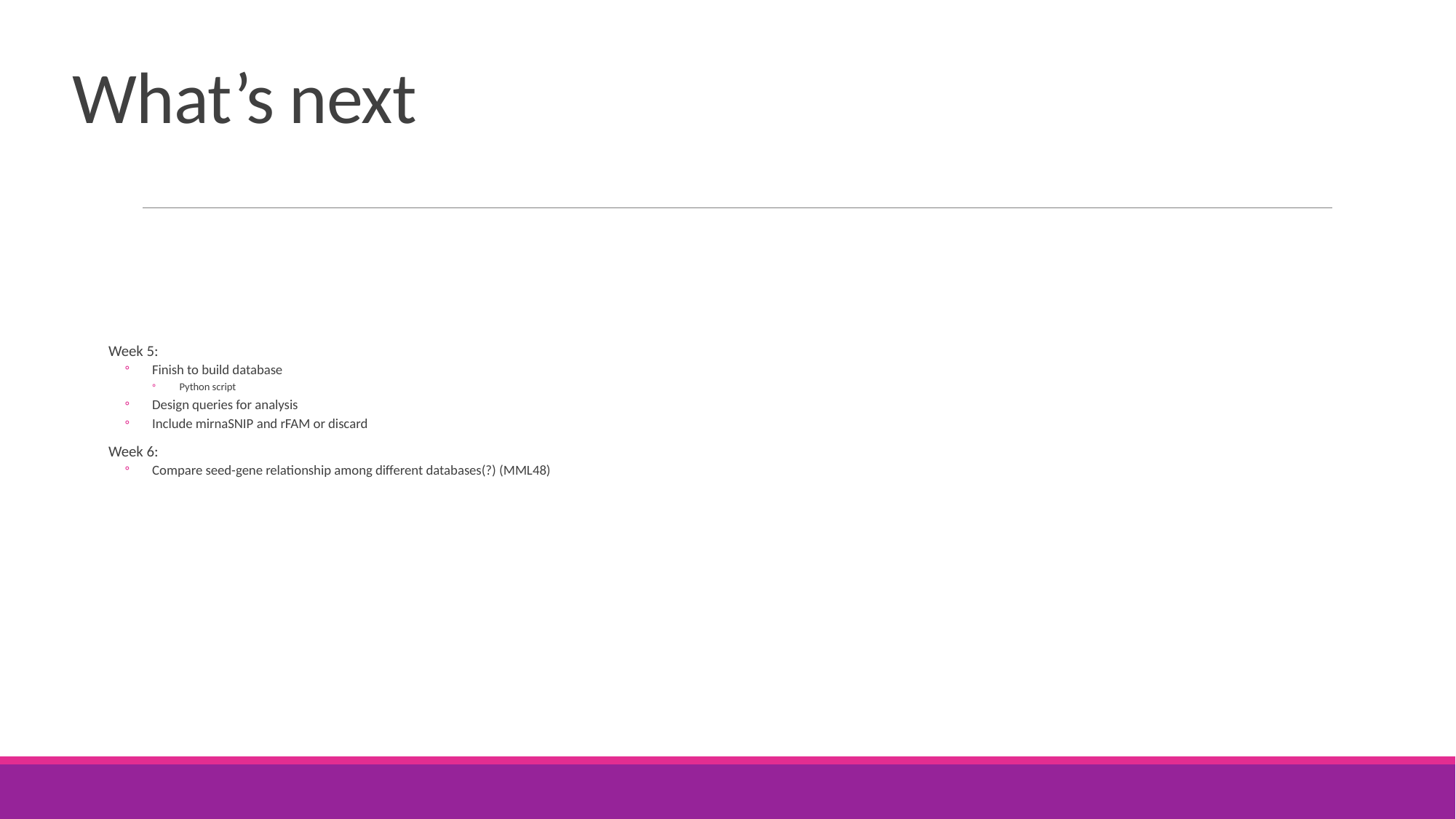

What’s next
# Week 5:
Finish to build database
Python script
Design queries for analysis
Include mirnaSNIP and rFAM or discard
Week 6:
Compare seed-gene relationship among different databases(?) (MML48)